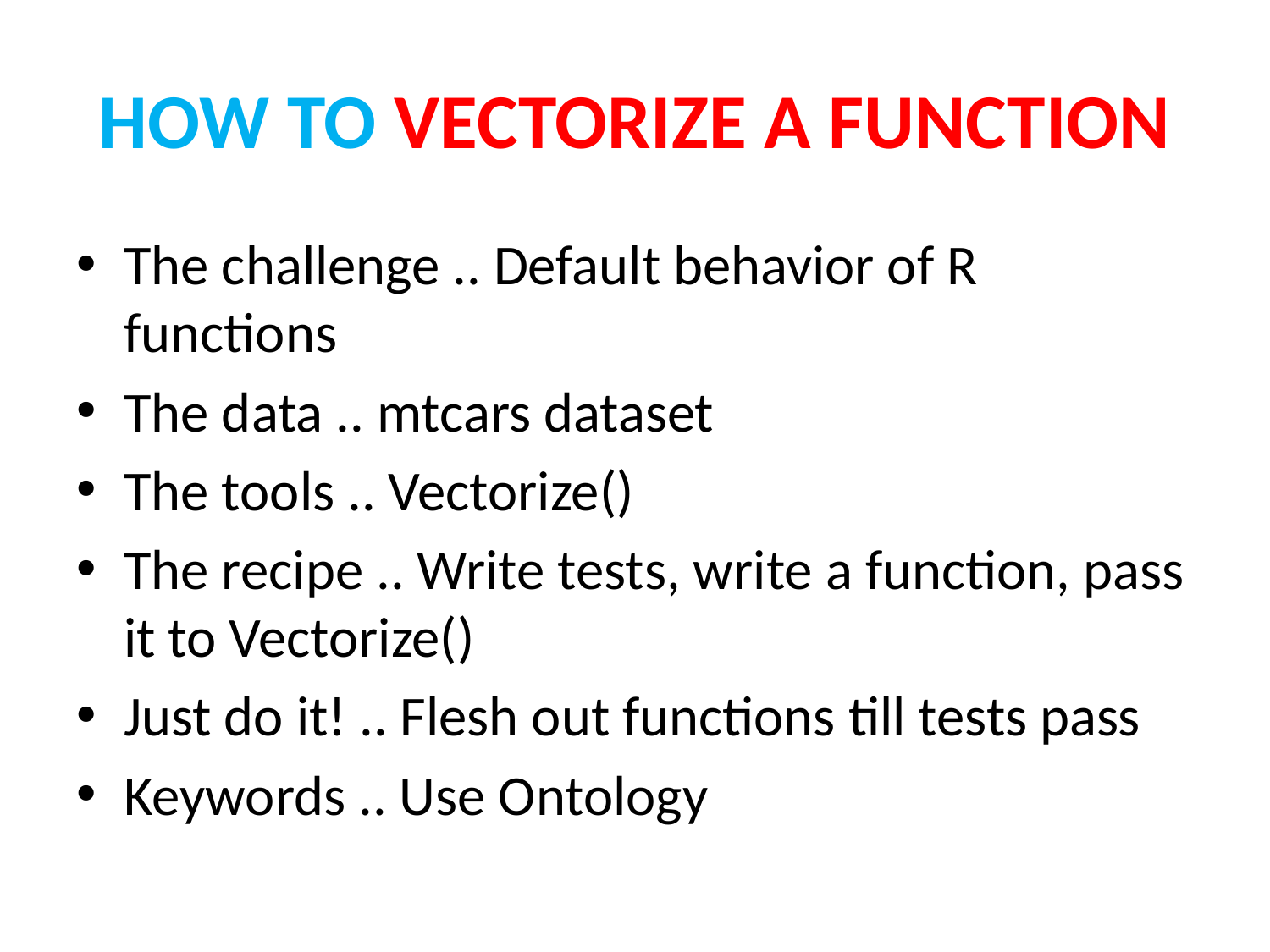

# HOW TO VECTORIZE A FUNCTION
The challenge .. Default behavior of R functions
The data .. mtcars dataset
The tools .. Vectorize()
The recipe .. Write tests, write a function, pass it to Vectorize()
Just do it! .. Flesh out functions till tests pass
Keywords .. Use Ontology